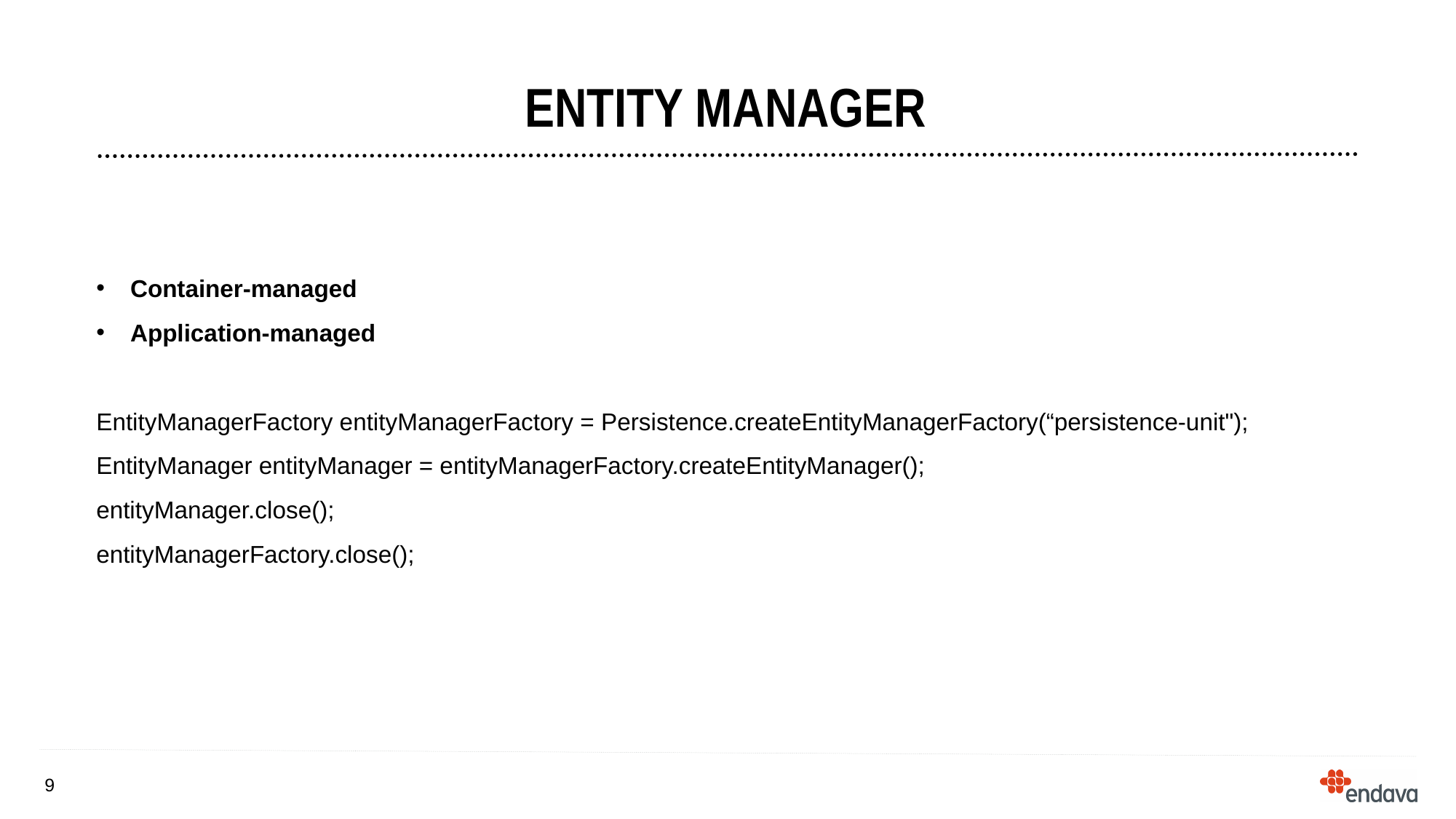

# Entity manager
Container-managed
Application-managed

EntityManagerFactory entityManagerFactory = Persistence.createEntityManagerFactory(“persistence-unit");
EntityManager entityManager = entityManagerFactory.createEntityManager();
entityManager.close();
entityManagerFactory.close();